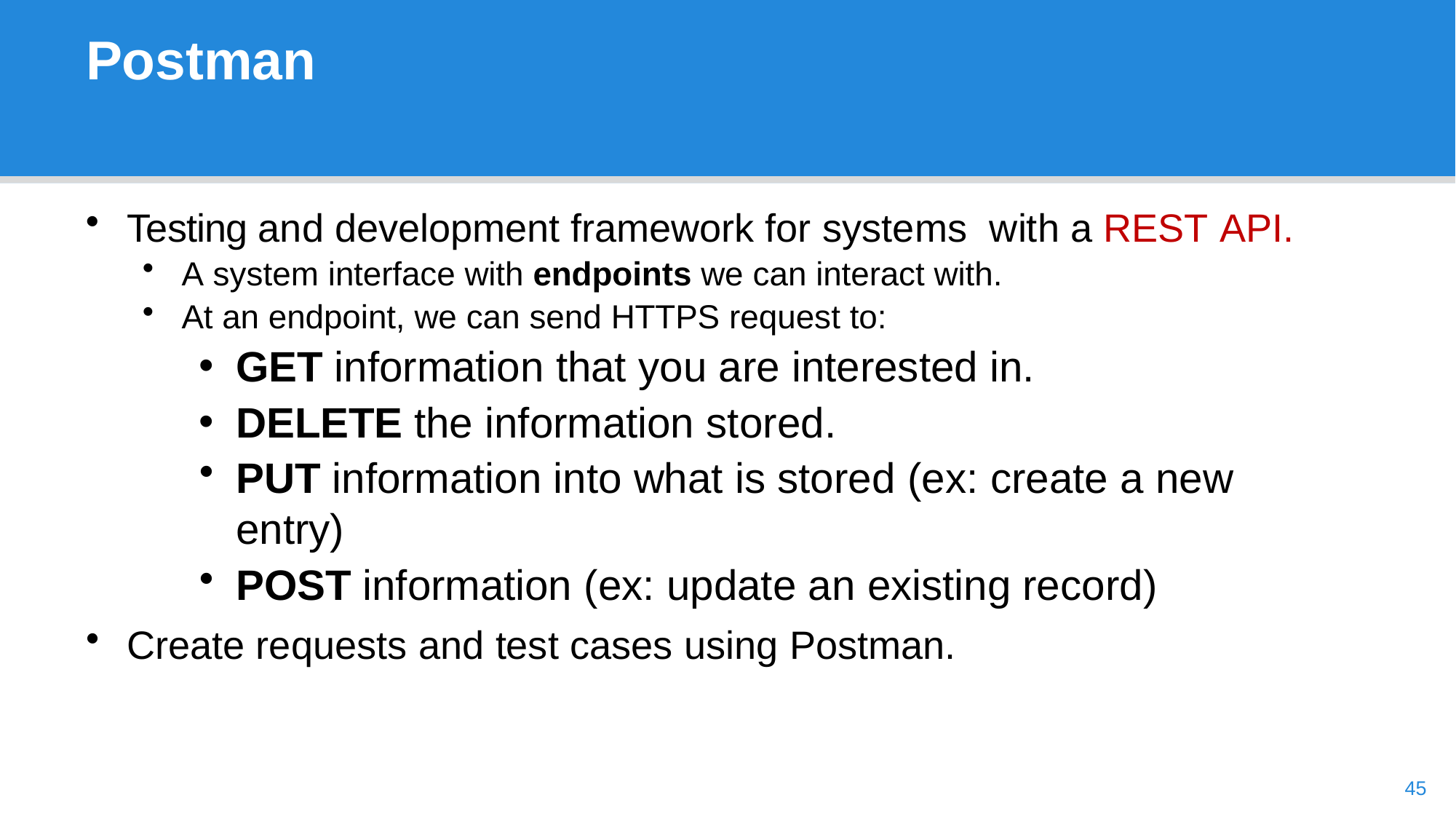

# Postman
Testing and development framework for systems  with a REST API.
A system interface with endpoints we can interact with.
At an endpoint, we can send HTTPS request to:
GET information that you are interested in.
DELETE the information stored.
PUT information into what is stored (ex: create a new entry)
POST information (ex: update an existing record)
Create requests and test cases using Postman.

45